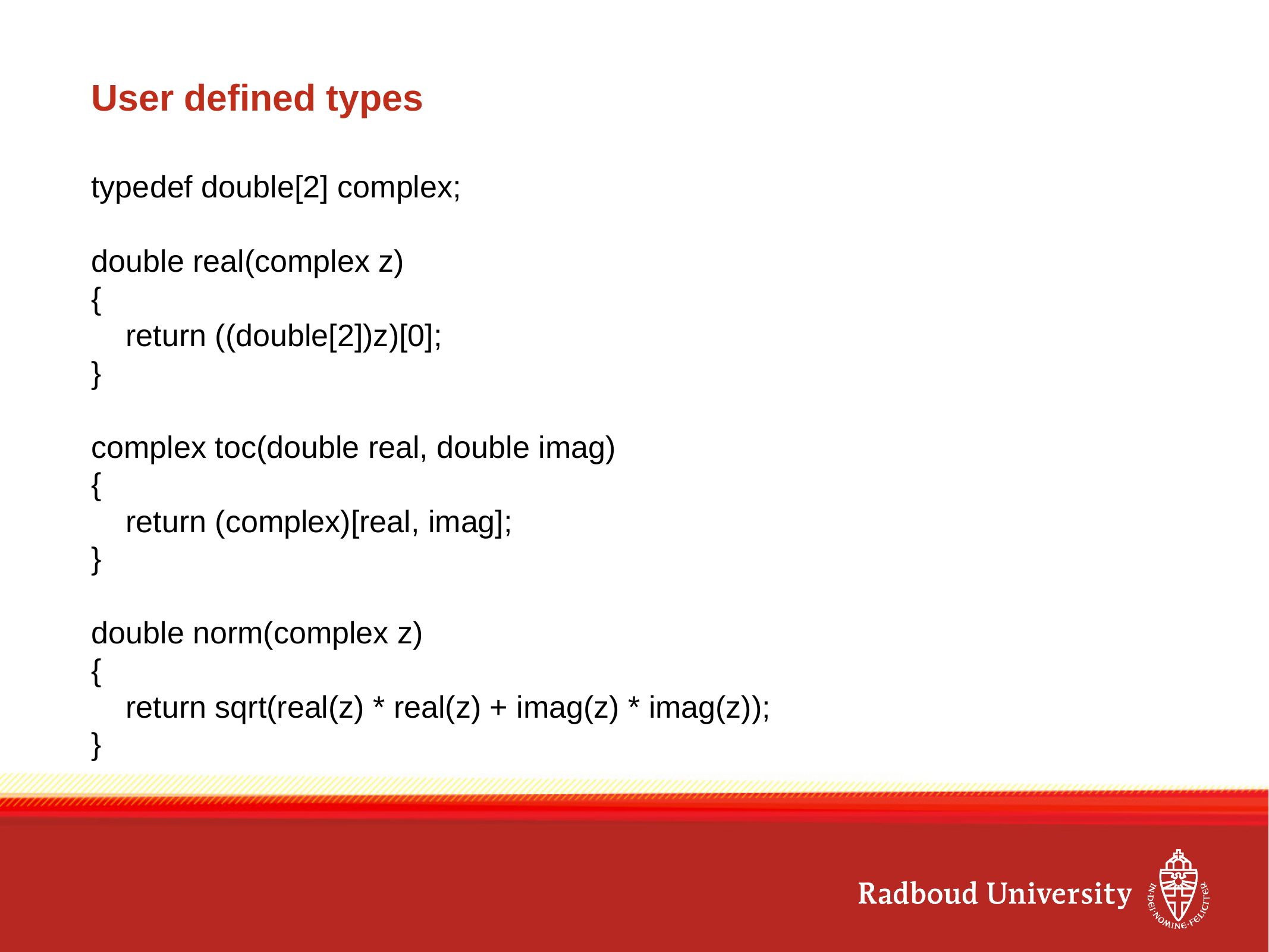

# User defined types
typedef double[2] complex;

double real(complex z)
{
    return ((double[2])z)[0];
}
complex toc(double real, double imag)
{
    return (complex)[real, imag];
}

double norm(complex z)
{
    return sqrt(real(z) * real(z) + imag(z) * imag(z));
}